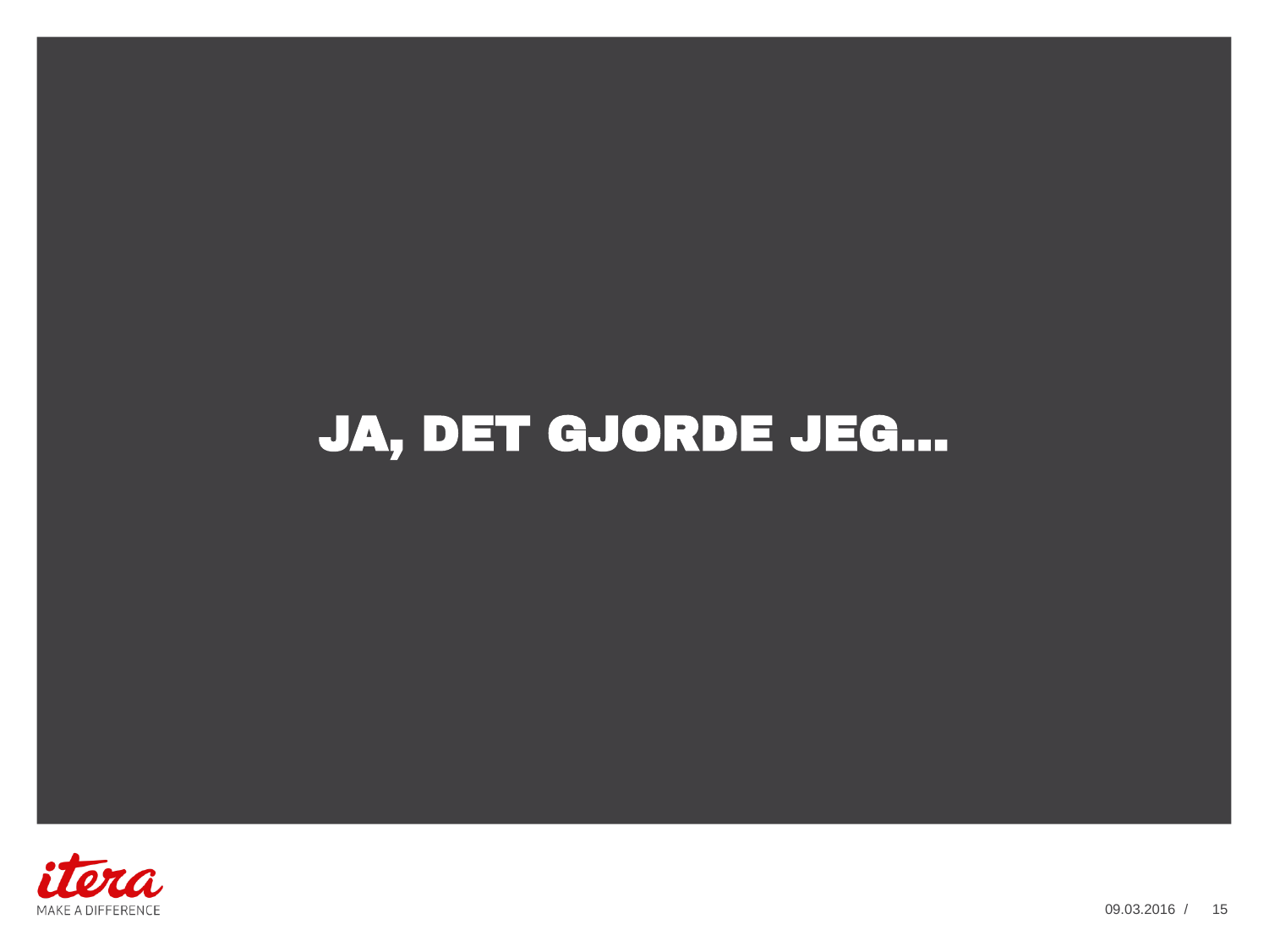

# Ja, det gjorde jeg...
09.03.2016
/      15